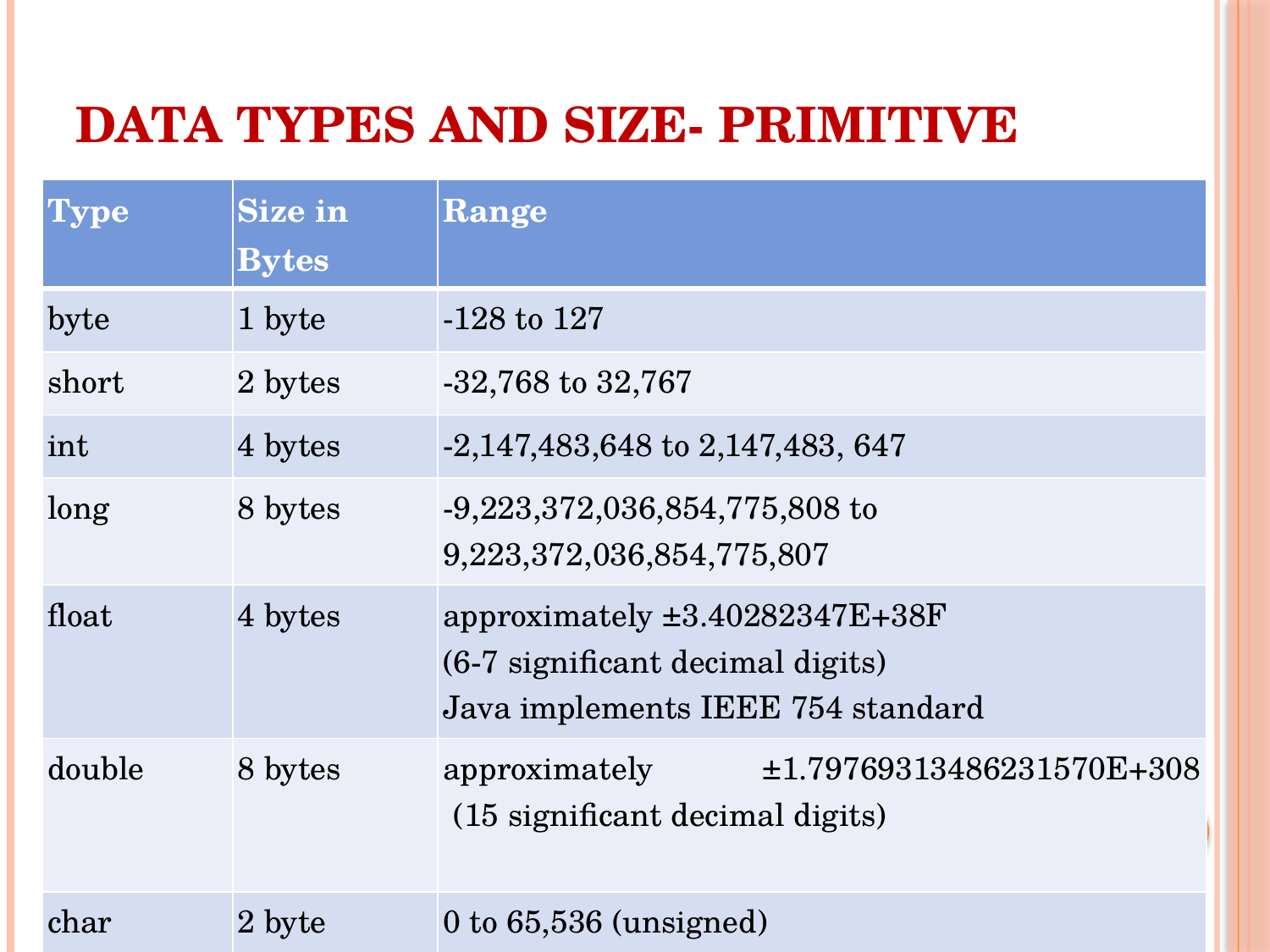

# Data Types and Size- Primitive
| Type | Size in Bytes | Range |
| --- | --- | --- |
| byte | 1 byte | -128 to 127 |
| short | 2 bytes | -32,768 to 32,767 |
| int | 4 bytes | -2,147,483,648 to 2,147,483, 647 |
| long | 8 bytes | -9,223,372,036,854,775,808 to  9,223,372,036,854,775,807 |
| float | 4 bytes | approximately ±3.40282347E+38F  (6-7 significant decimal digits)  Java implements IEEE 754 standard |
| double | 8 bytes | approximately ±1.79769313486231570E+308  (15 significant decimal digits) |
| char | 2 byte | 0 to 65,536 (unsigned) |
PPL UNIT - 2  SE(Computer)
29